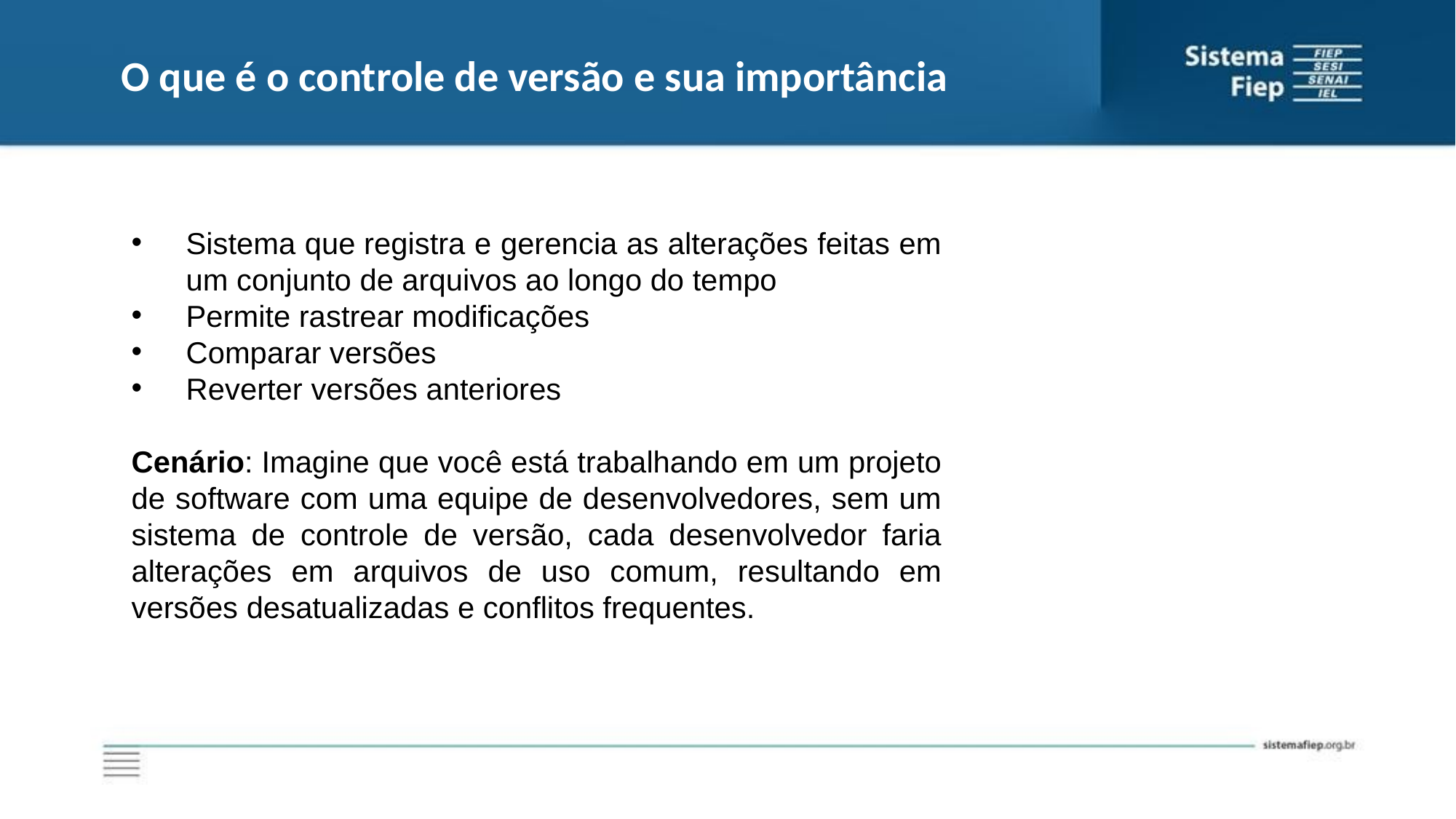

# O que é o controle de versão e sua importância
Sistema que registra e gerencia as alterações feitas em um conjunto de arquivos ao longo do tempo
Permite rastrear modificações
Comparar versões
Reverter versões anteriores

Cenário: Imagine que você está trabalhando em um projeto de software com uma equipe de desenvolvedores, sem um sistema de controle de versão, cada desenvolvedor faria alterações em arquivos de uso comum, resultando em versões desatualizadas e conflitos frequentes.